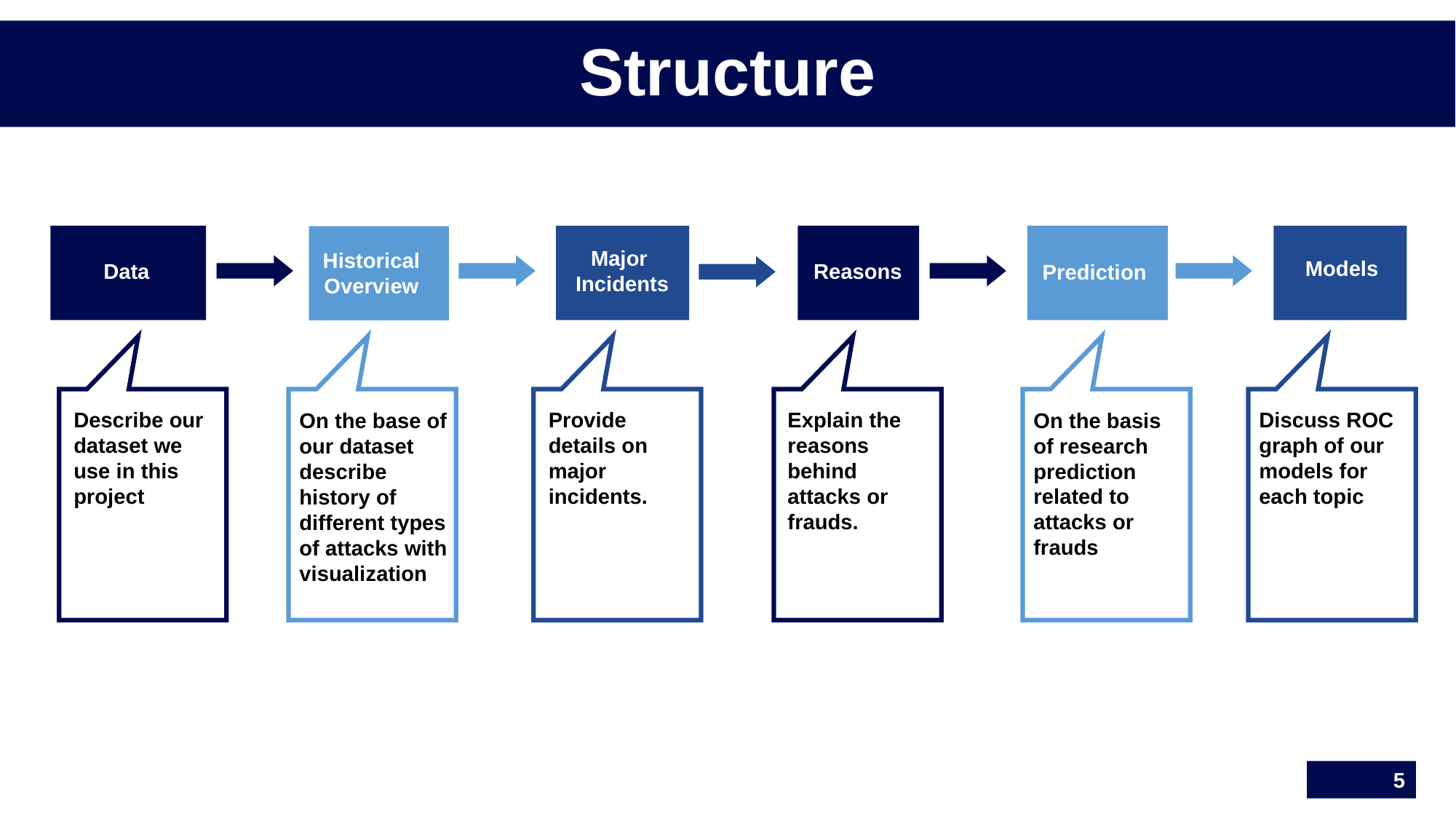

Structure

Major
Incidents
Historical Overview
Models
Reasons
Data
Prediction

On the base of our dataset describe history of different types of attacks with visualization

Explain the reasons behind attacks or frauds.

On the basis of research prediction related to attacks or frauds

Discuss ROC graph of our models for each topic

Describe our dataset we use in this project

Provide details on major incidents.
5